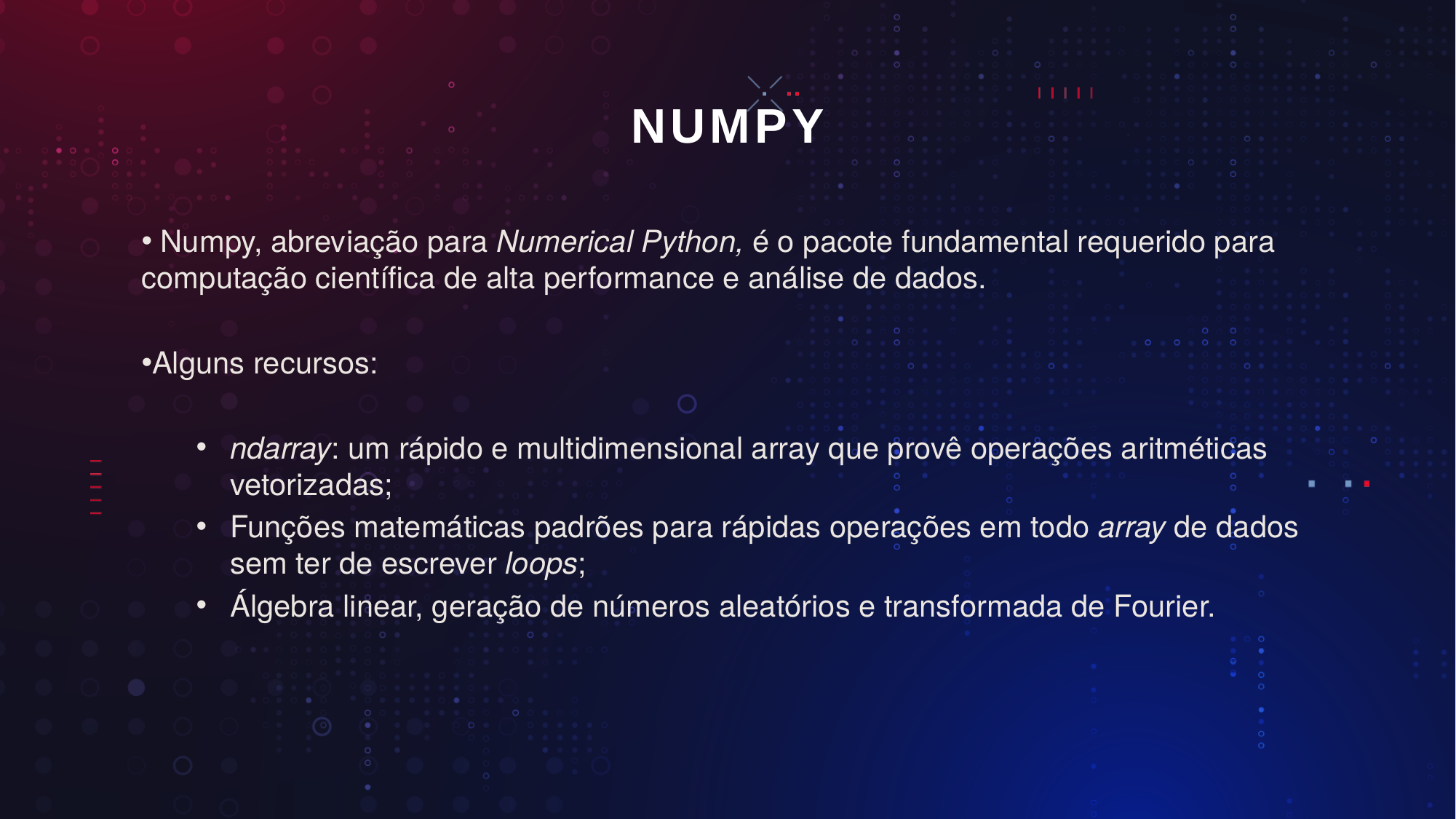

# NUMPY
 Numpy, abreviação para Numerical Python, é o pacote fundamental requerido para computação científica de alta performance e análise de dados.

Alguns recursos:

ndarray: um rápido e multidimensional array que provê operações aritméticas vetorizadas;
Funções matemáticas padrões para rápidas operações em todo array de dados sem ter de escrever loops;
Álgebra linear, geração de números aleatórios e transformada de Fourier.